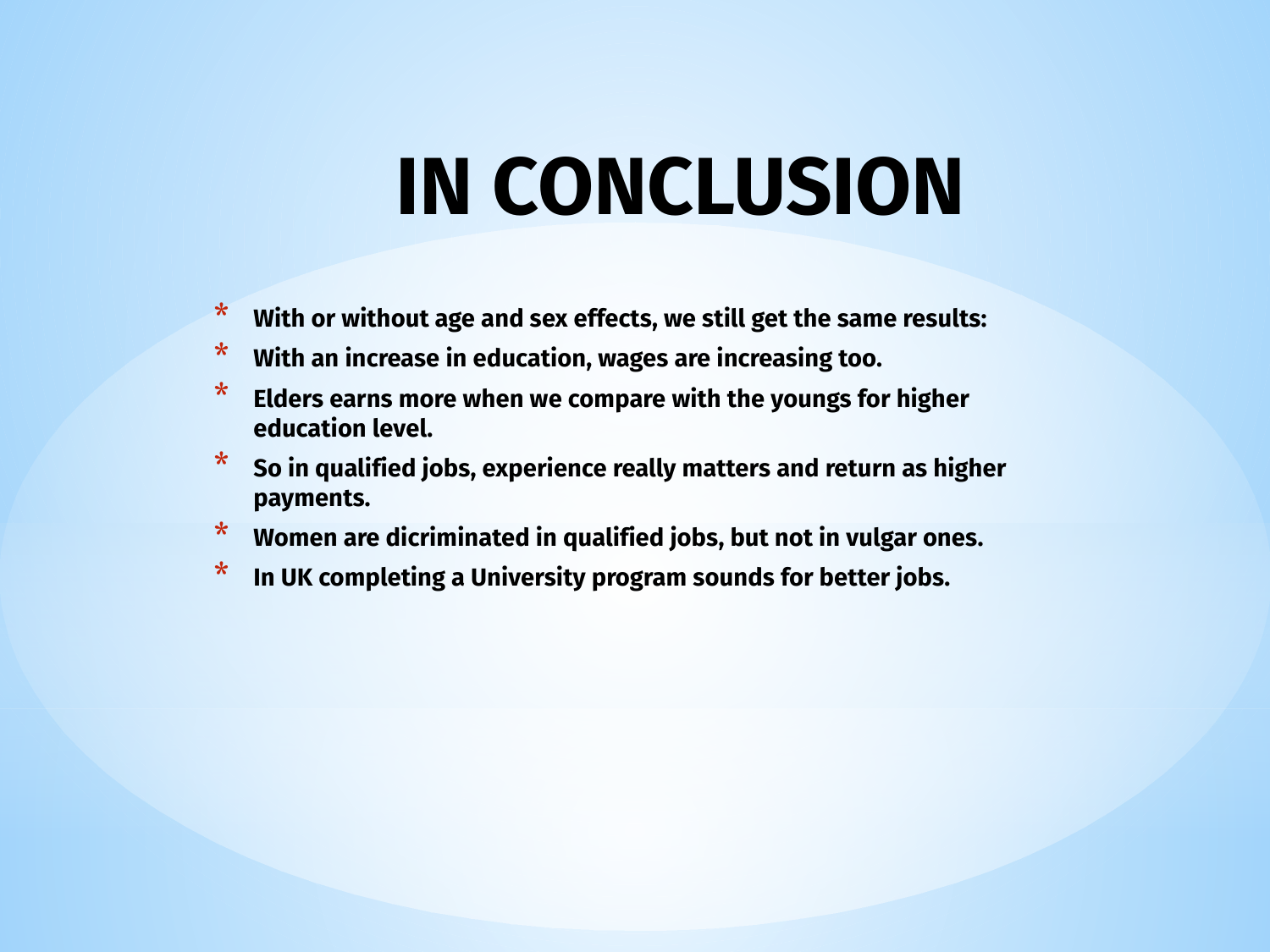

# IN CONCLUSION
With or without age and sex effects, we still get the same results:
With an increase in education, wages are increasing too.
Elders earns more when we compare with the youngs for higher education level.
So in qualified jobs, experience really matters and return as higher payments.
Women are dicriminated in qualified jobs, but not in vulgar ones.
In UK completing a University program sounds for better jobs.